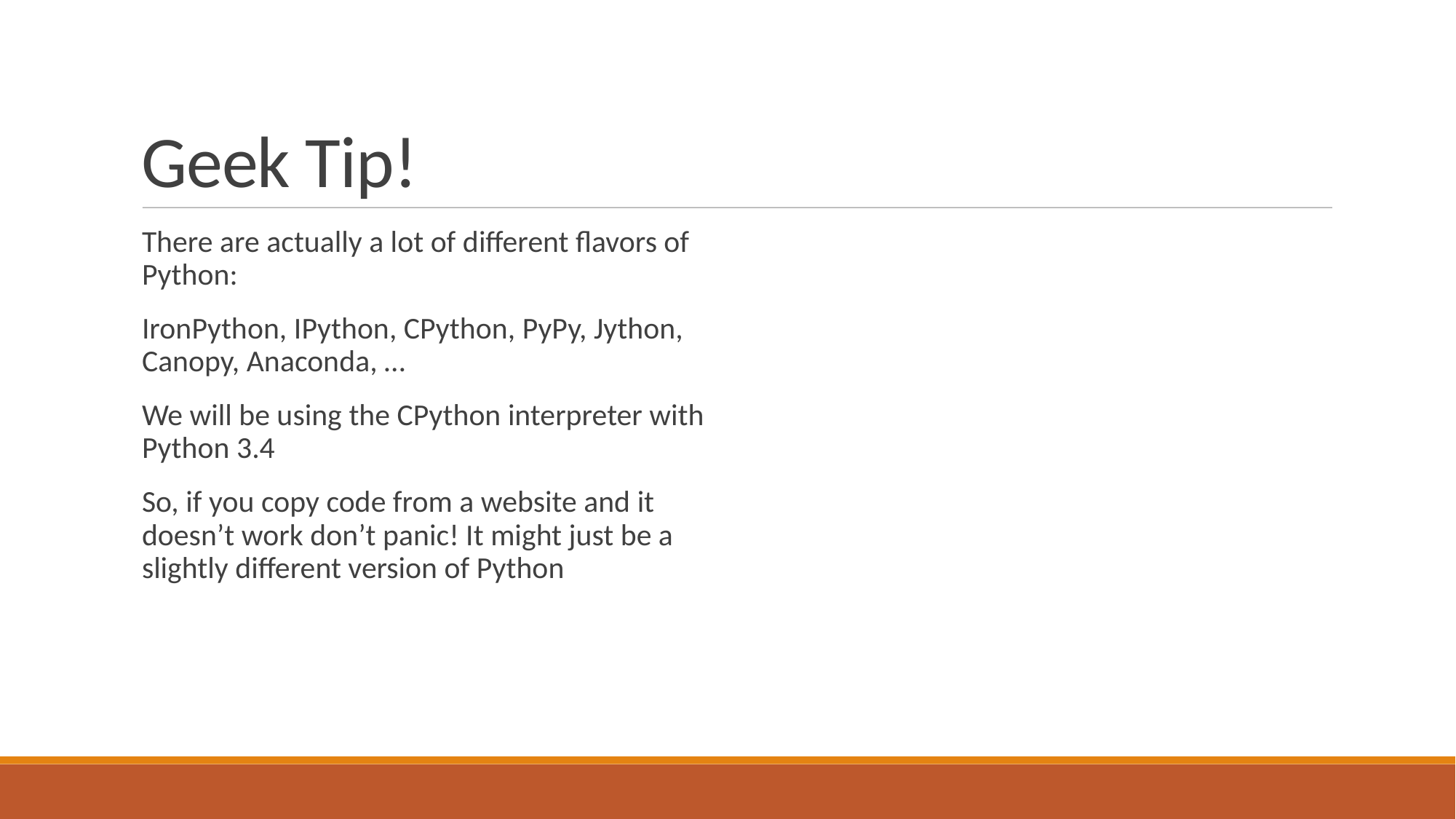

Geek Tip!
There are actually a lot of different flavors of Python:
IronPython, IPython, CPython, PyPy, Jython, Canopy, Anaconda, …
We will be using the CPython interpreter with Python 3.4
So, if you copy code from a website and it doesn’t work don’t panic! It might just be a slightly different version of Python